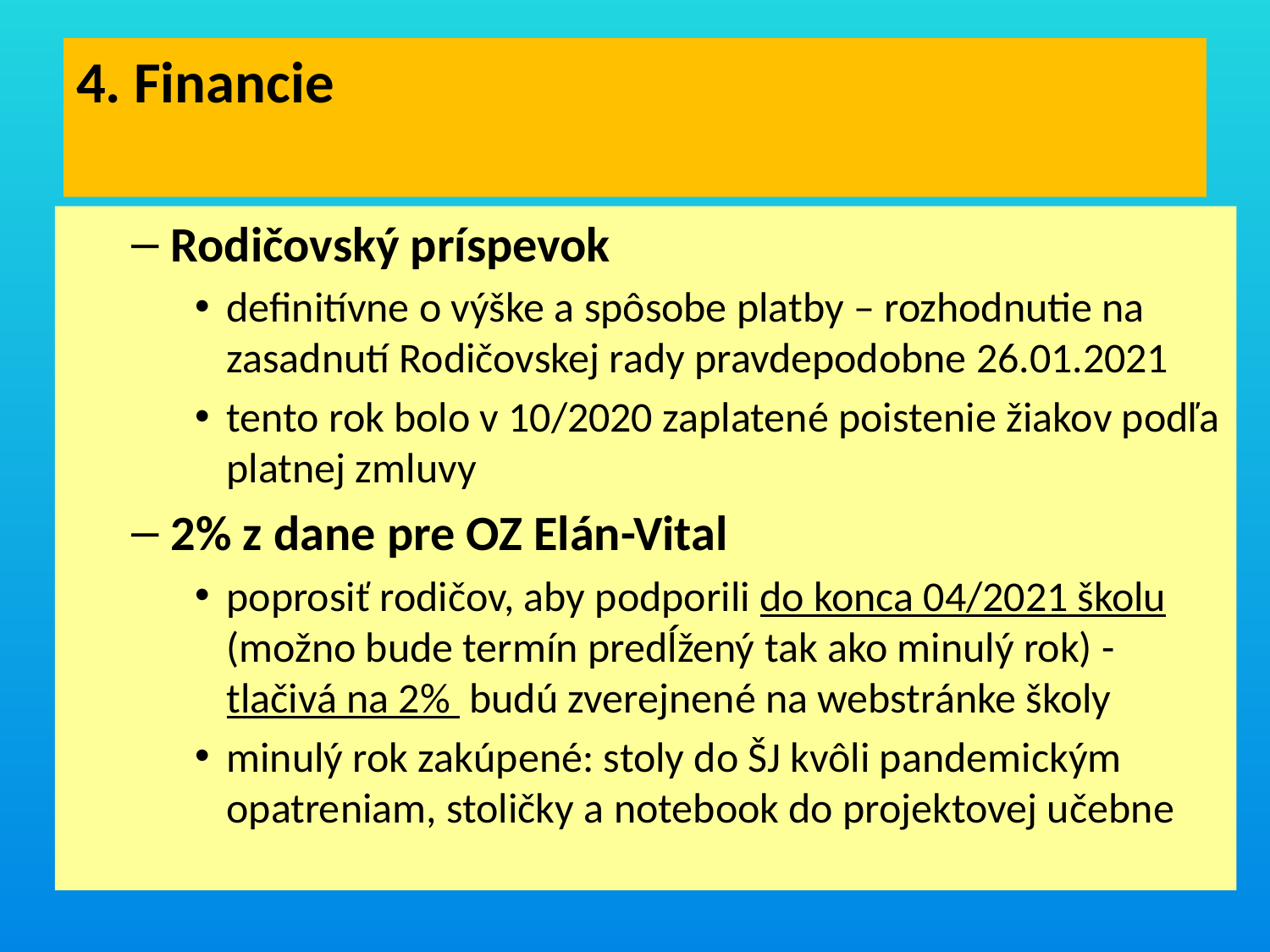

# 4. Financie
Rodičovský príspevok
definitívne o výške a spôsobe platby – rozhodnutie na zasadnutí Rodičovskej rady pravdepodobne 26.01.2021
tento rok bolo v 10/2020 zaplatené poistenie žiakov podľa platnej zmluvy
2% z dane pre OZ Elán-Vital
poprosiť rodičov, aby podporili do konca 04/2021 školu (možno bude termín predĺžený tak ako minulý rok) - tlačivá na 2%  budú zverejnené na webstránke školy
minulý rok zakúpené: stoly do ŠJ kvôli pandemickým opatreniam, stoličky a notebook do projektovej učebne